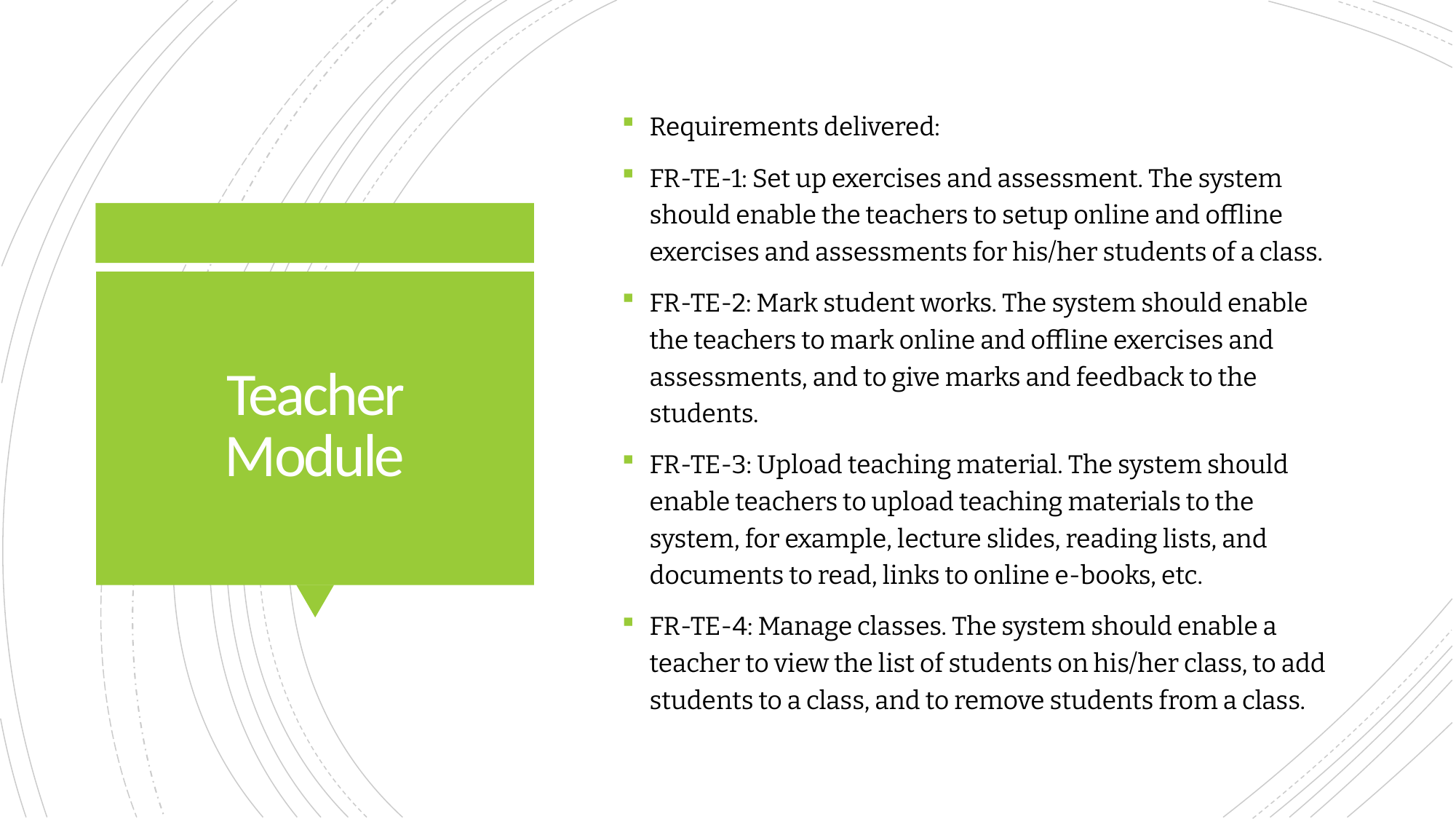

Requirements delivered:
FR-TE-1: Set up exercises and assessment. The system should enable the teachers to setup online and offline exercises and assessments for his/her students of a class.
FR-TE-2: Mark student works. The system should enable the teachers to mark online and offline exercises and assessments, and to give marks and feedback to the students.
FR-TE-3: Upload teaching material. The system should enable teachers to upload teaching materials to the system, for example, lecture slides, reading lists, and documents to read, links to online e-books, etc.
FR-TE-4: Manage classes. The system should enable a teacher to view the list of students on his/her class, to add students to a class, and to remove students from a class.
# Teacher Module